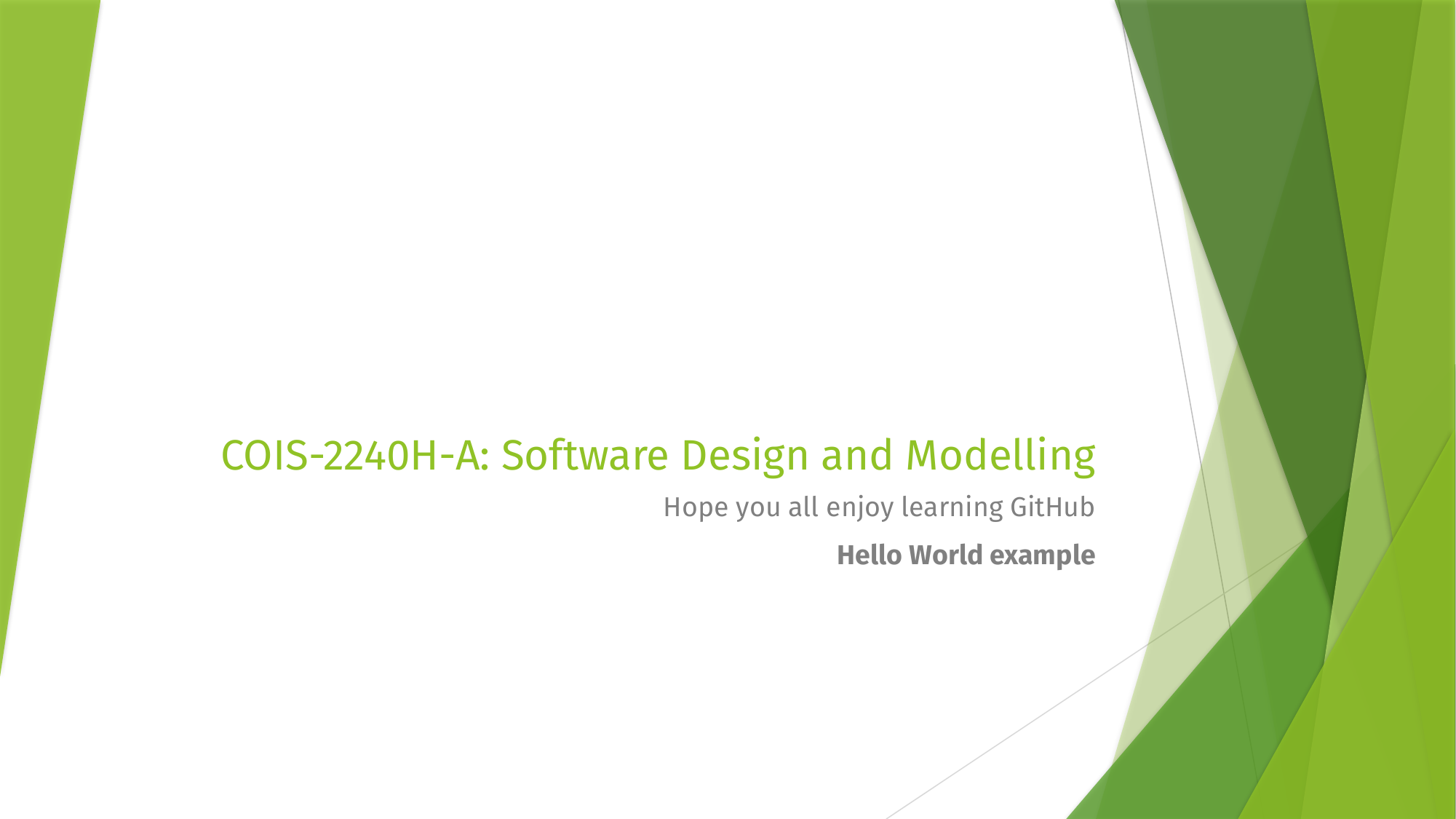

# COIS-2240H-A: Software Design and Modelling
Hope you all enjoy learning GitHub
Hello World example